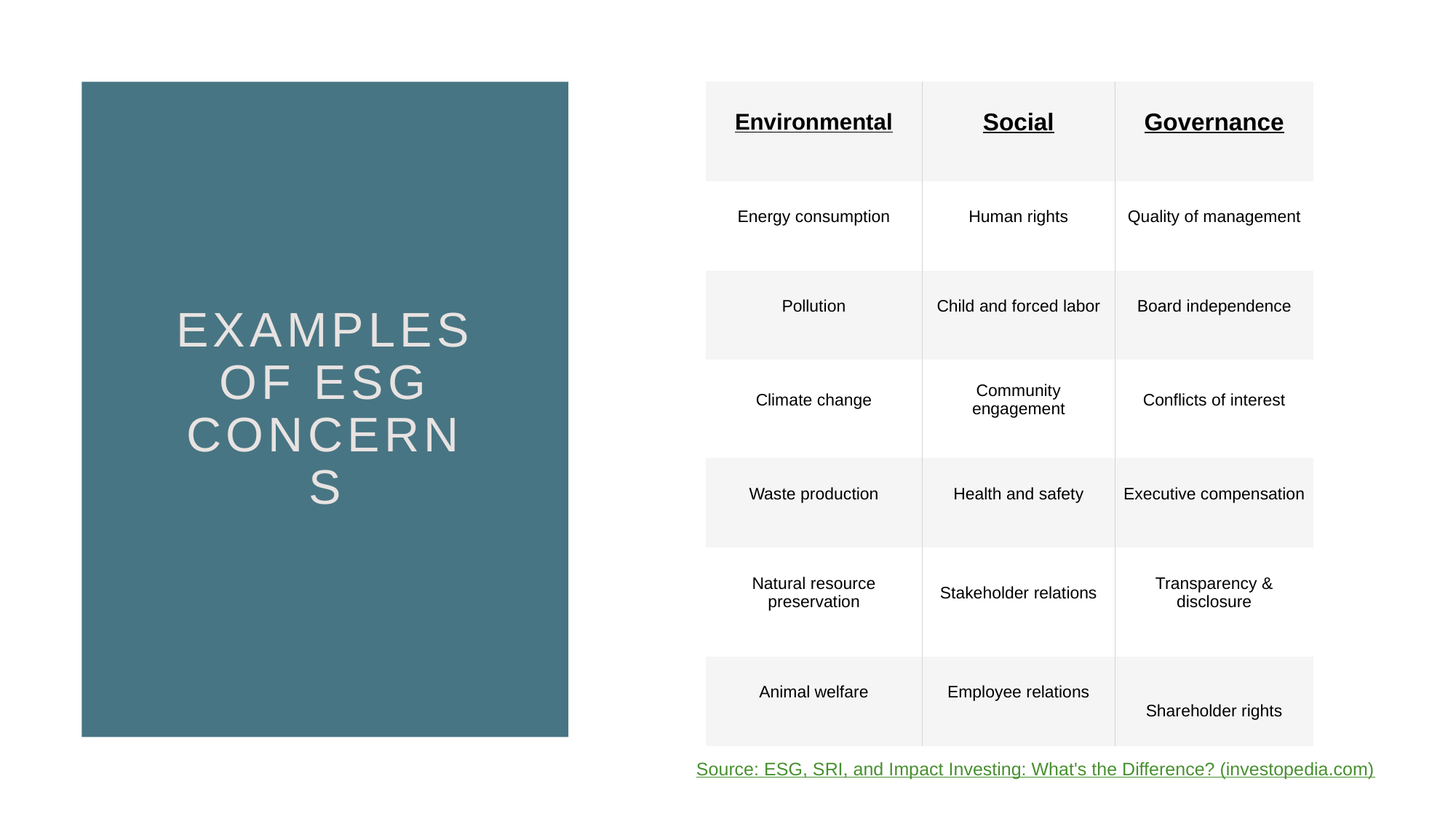

| Environmental | Social | Governance |
| --- | --- | --- |
| Energy consumption | Human rights | Quality of management |
| Pollution | Child and forced labor | Board independence |
| Climate change | Community engagement | Conflicts of interest |
| Waste production | Health and safety | Executive compensation |
| Natural resource preservation | Stakeholder relations | Transparency & disclosure |
| Animal welfare | Employee relations | Shareholder rights |
# Examples of ESG concerns
Source: ESG, SRI, and Impact Investing: What's the Difference? (investopedia.com)